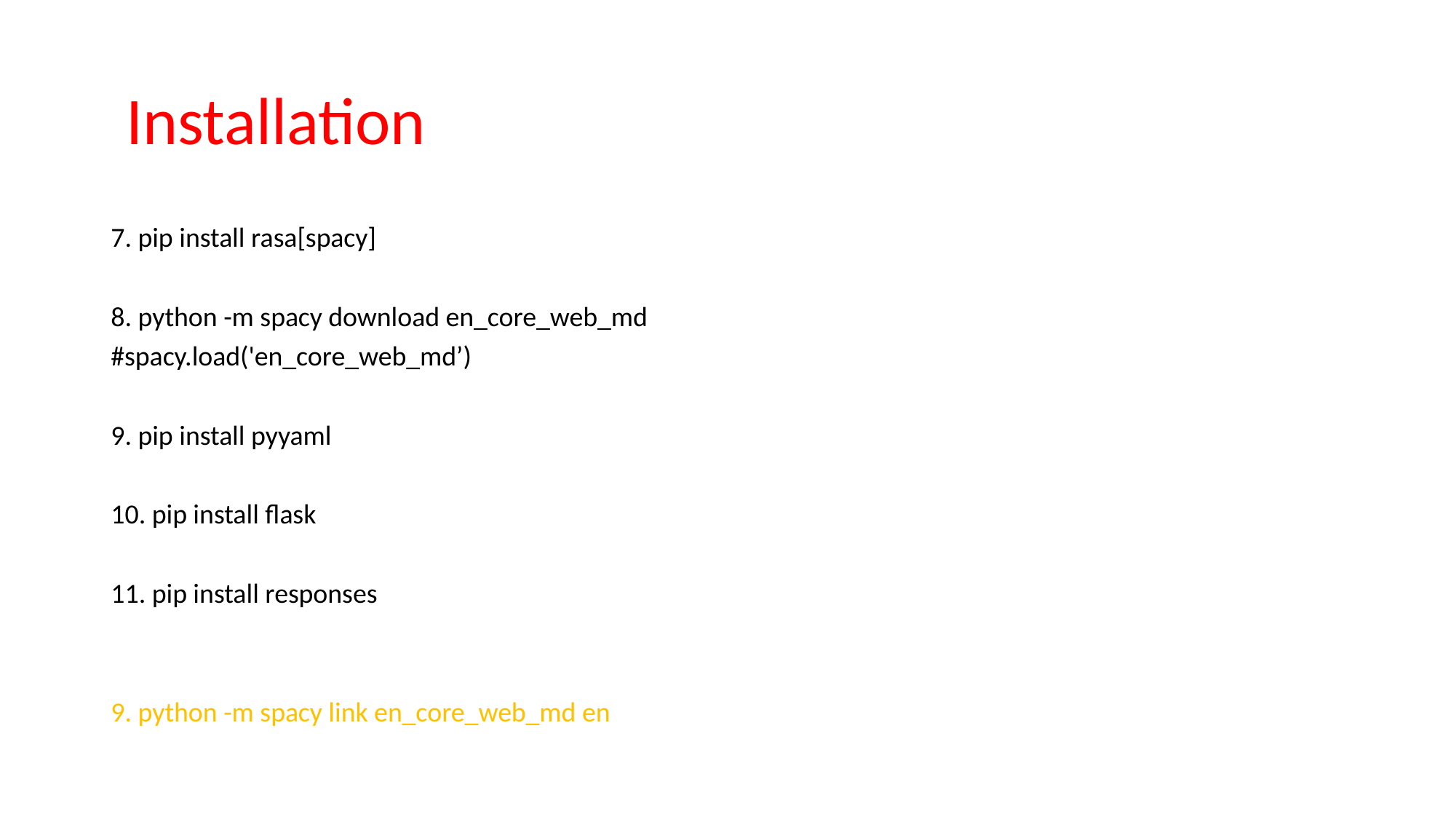

# Installation
7. pip install rasa[spacy]

8. python -m spacy download en_core_web_md
#spacy.load('en_core_web_md’)

9. pip install pyyaml

10. pip install flask

11. pip install responses

9. python -m spacy link en_core_web_md en